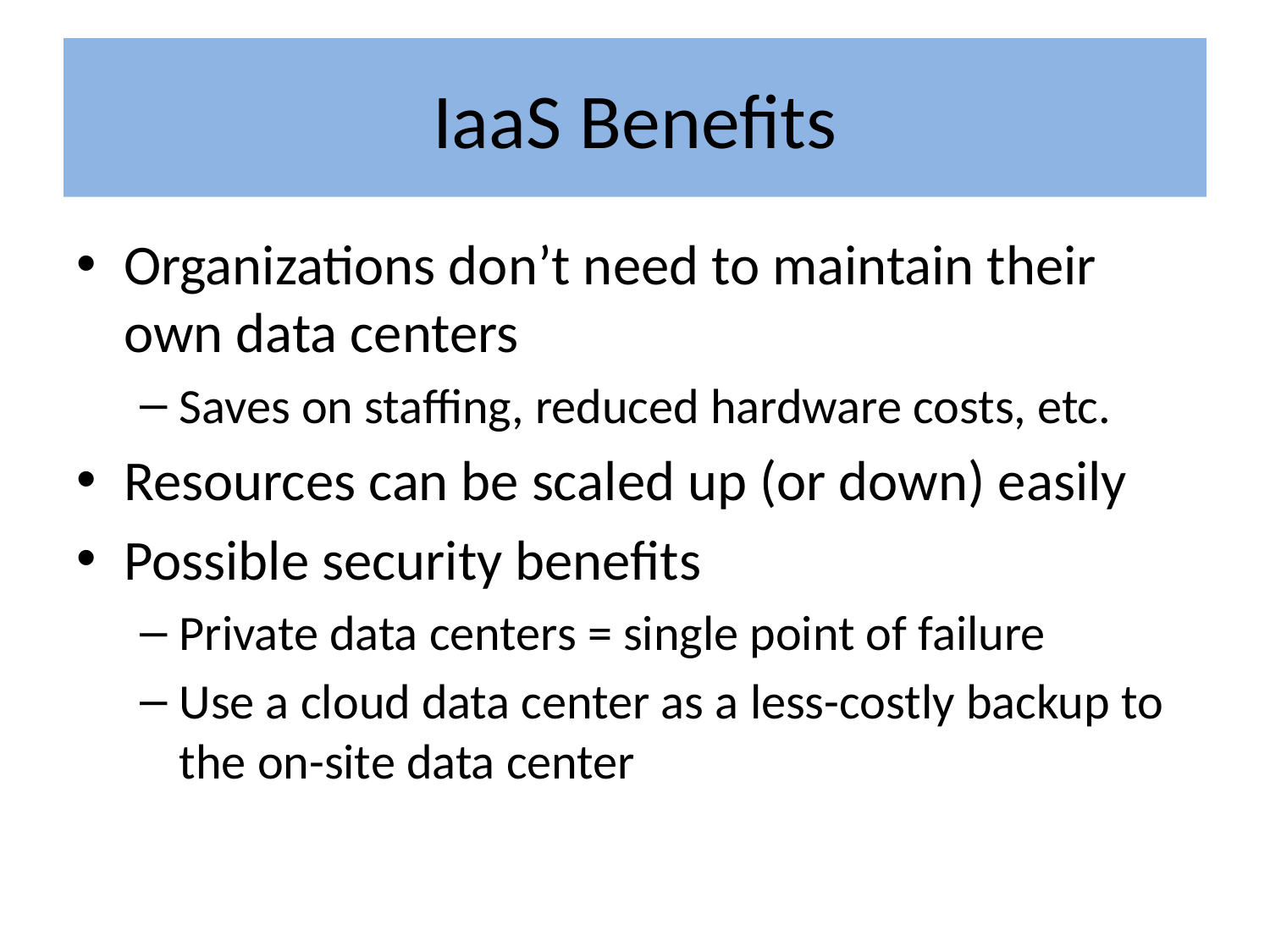

# IaaS Benefits
Organizations don’t need to maintain their own data centers
Saves on staffing, reduced hardware costs, etc.
Resources can be scaled up (or down) easily
Possible security benefits
Private data centers = single point of failure
Use a cloud data center as a less-costly backup to the on-site data center